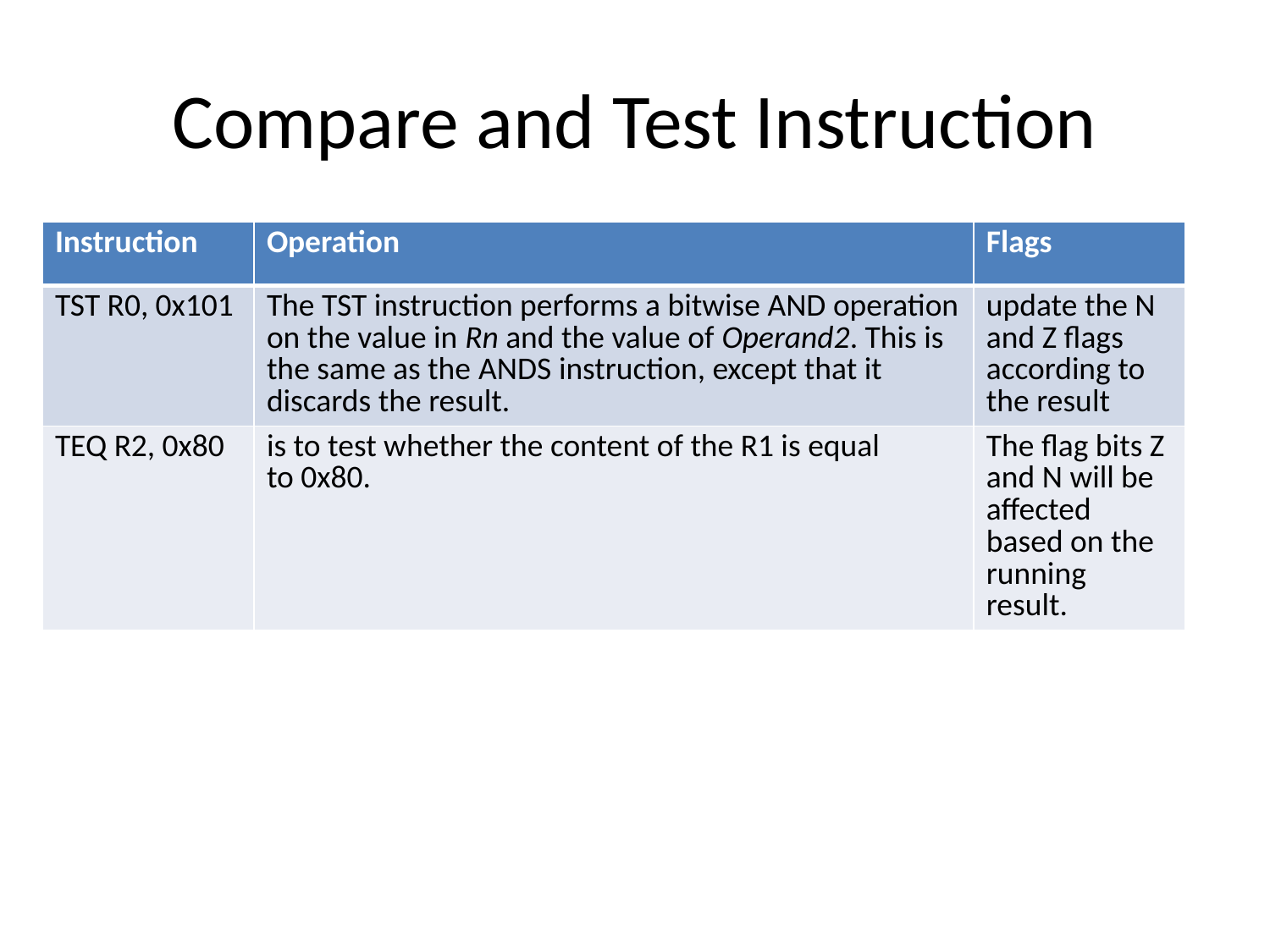

# Compare and Test Instruction
| Instruction | Operation | Flags |
| --- | --- | --- |
| TST R0, 0x101 | The TST instruction performs a bitwise AND operation on the value in Rn and the value of Operand2. This is the same as the ANDS instruction, except that it discards the result. | update the N and Z flags according to the result |
| TEQ R2, 0x80 | is to test whether the content of the R1 is equal to 0x80. | The flag bits Z and N will be affected based on the running result. |